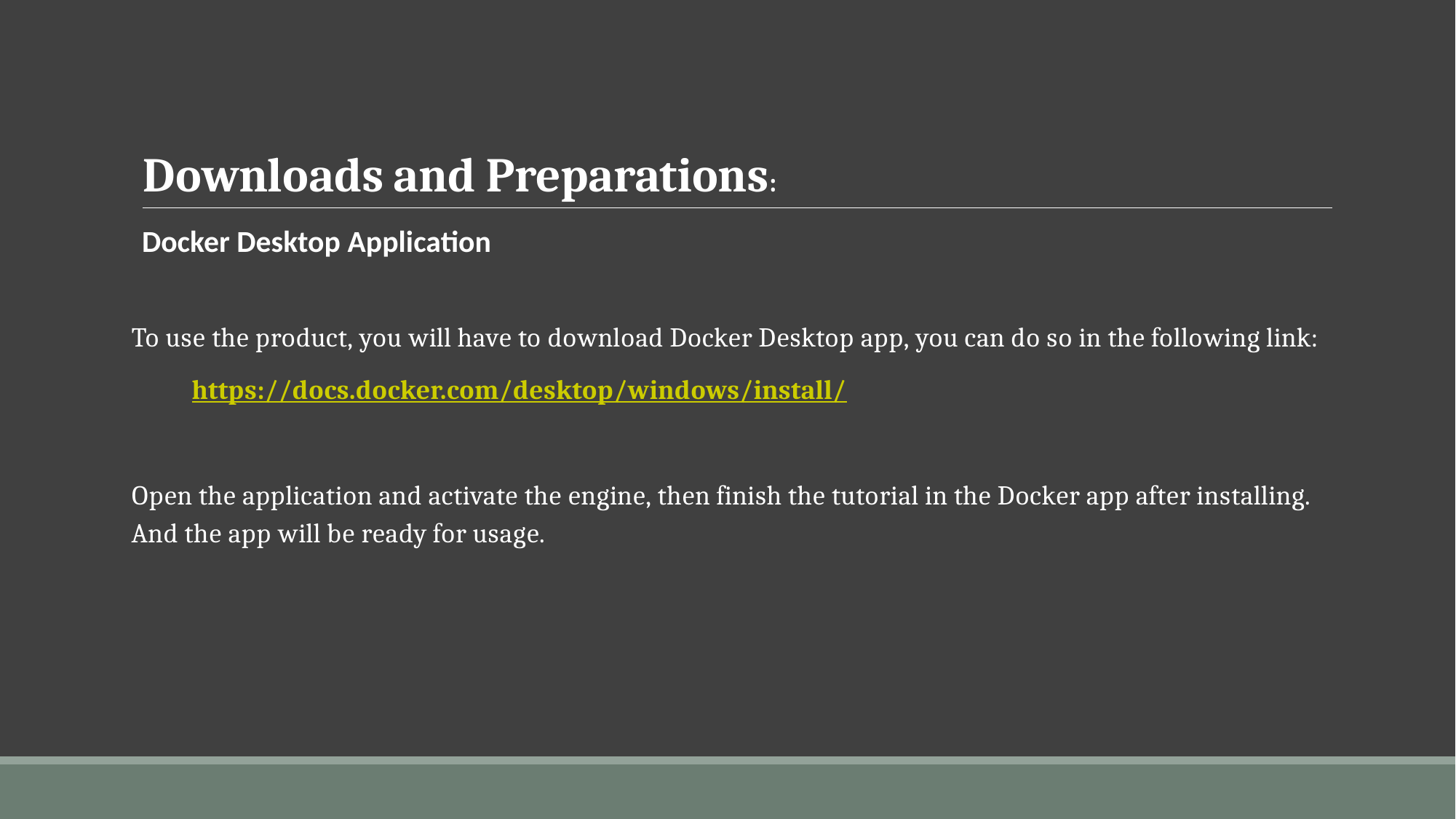

# Downloads and Preparations:
Docker Desktop Application

To use the product, you will have to download Docker Desktop app, you can do so in the following link:
https://docs.docker.com/desktop/windows/install/

Open the application and activate the engine, then finish the tutorial in the Docker app after installing. And the app will be ready for usage.